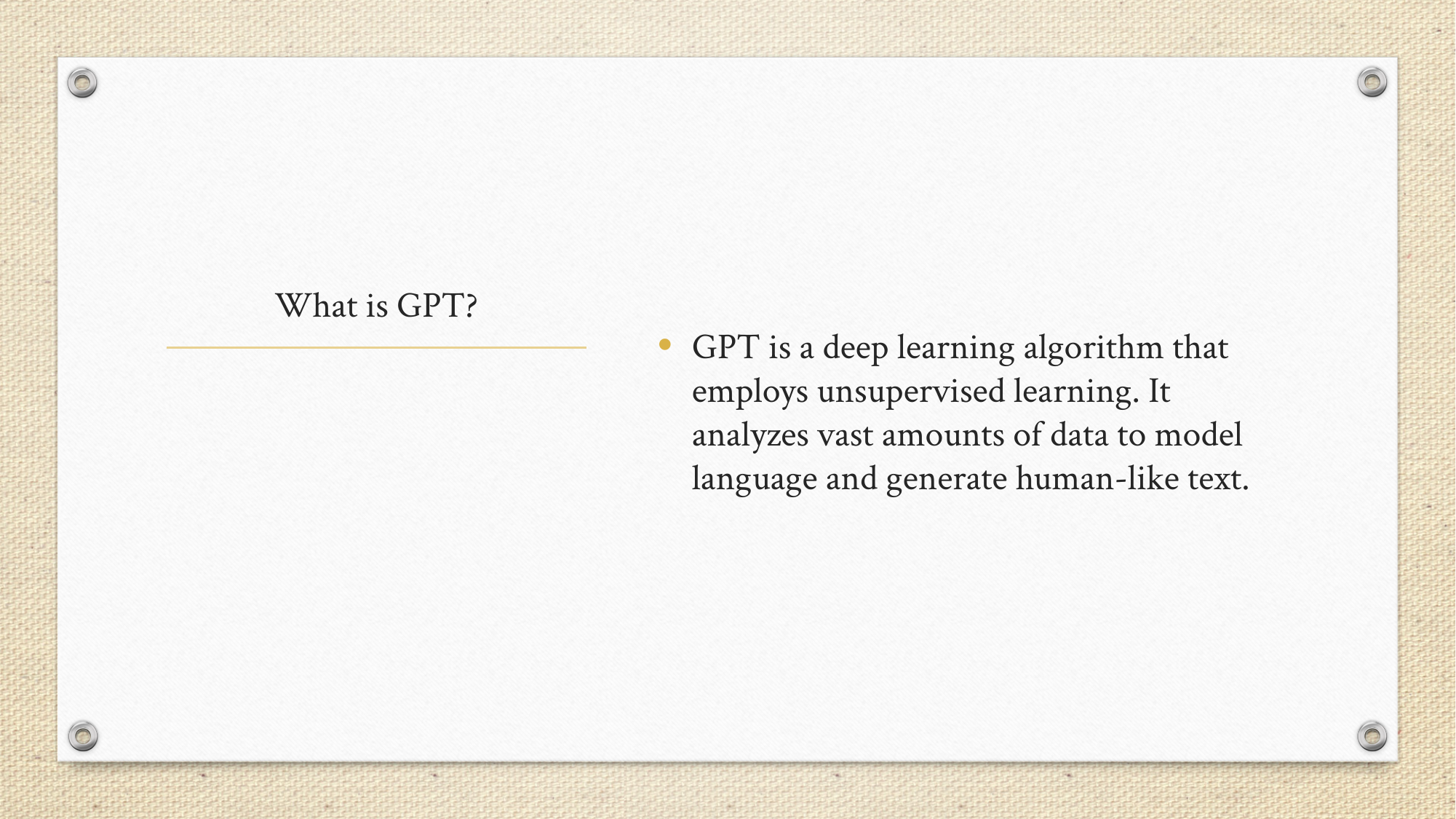

GPT is a deep learning algorithm that employs unsupervised learning. It analyzes vast amounts of data to model language and generate human-like text.
# What is GPT?